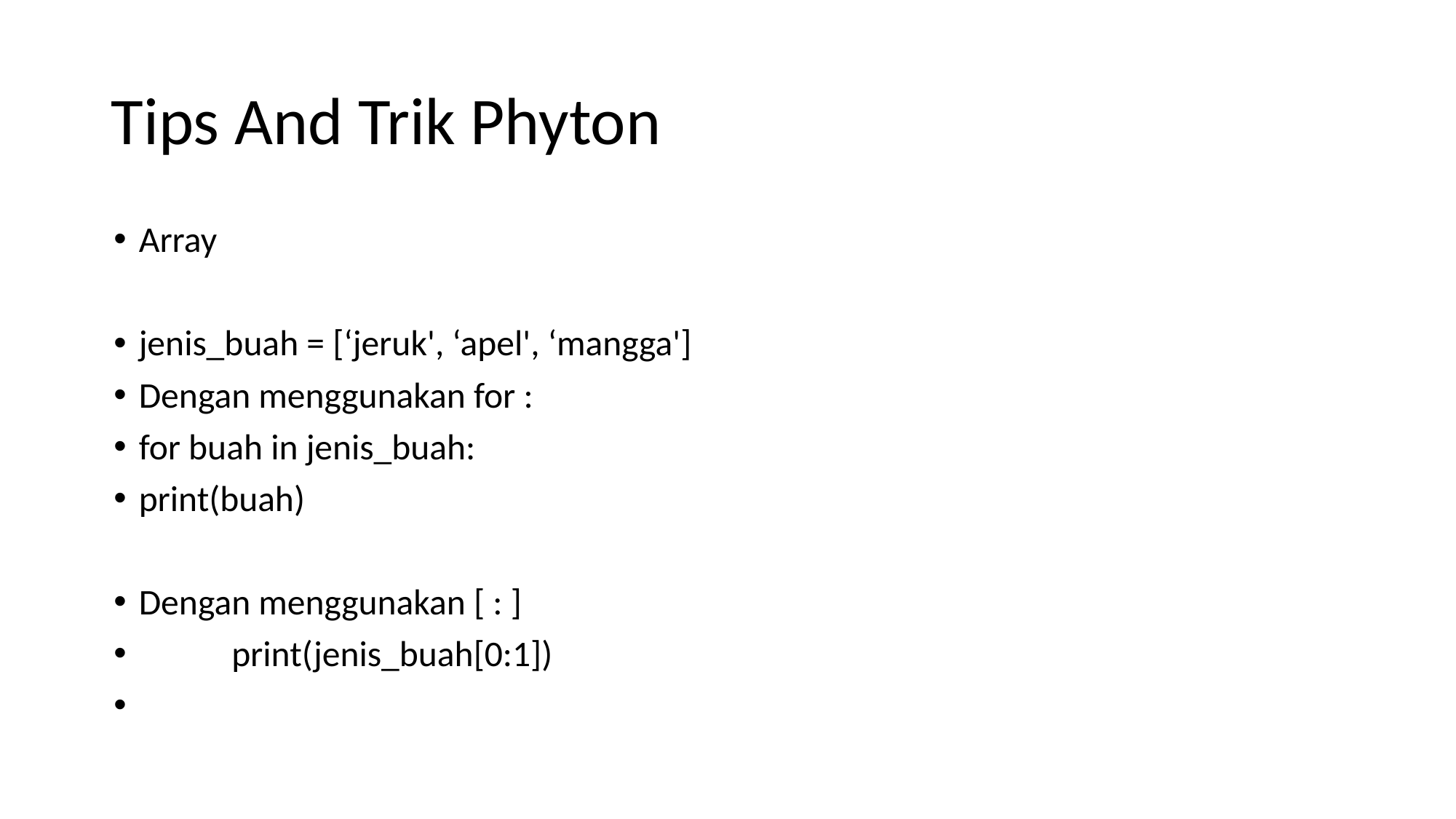

# Tips And Trik Phyton
Array

jenis_buah = [‘jeruk', ‘apel', ‘mangga']
Dengan menggunakan for :
for buah in jenis_buah:
print(buah)

Dengan menggunakan [ : ]
	print(jenis_buah[0:1])